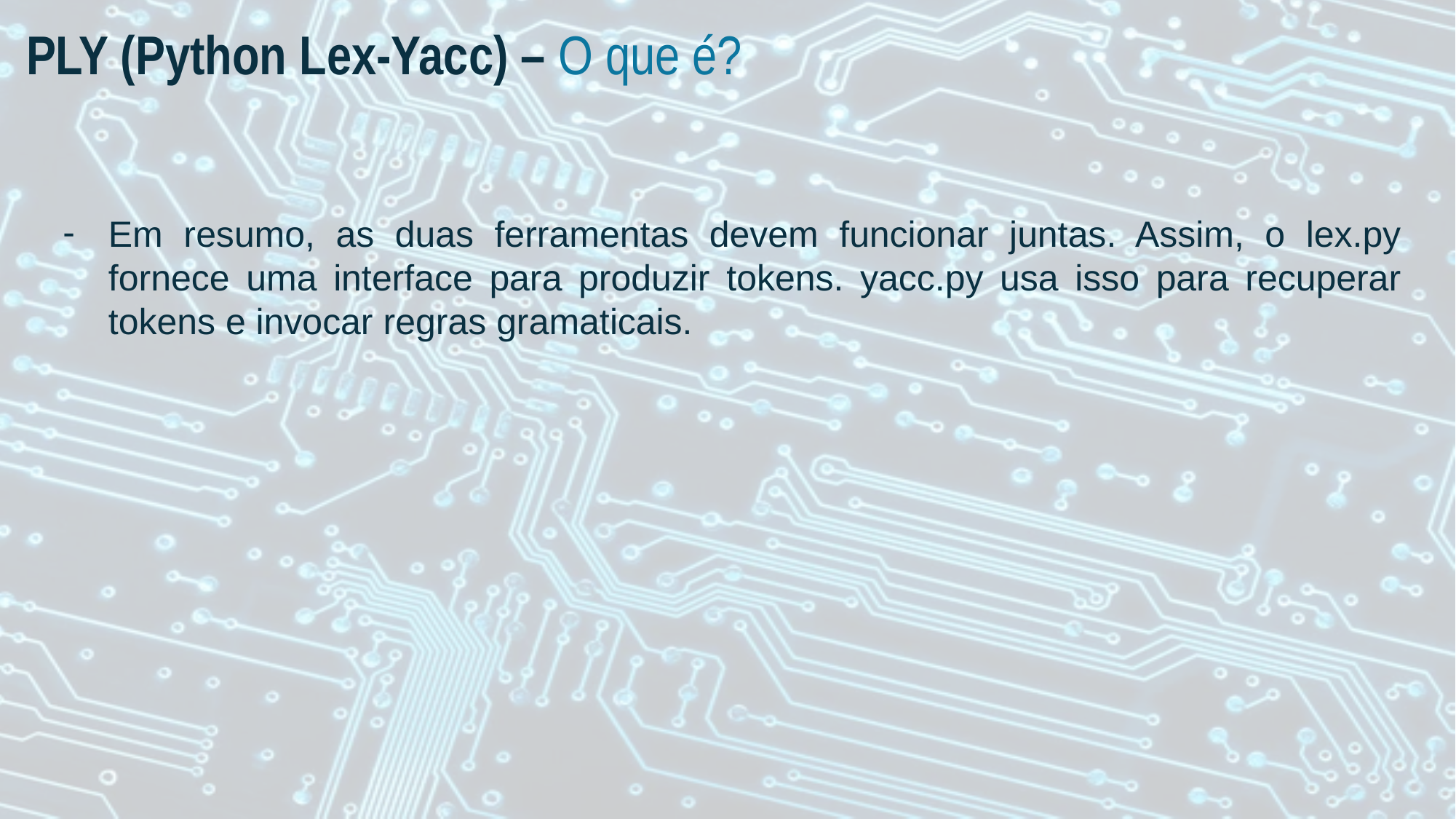

# PLY (Python Lex-Yacc) – O que é?
Em resumo, as duas ferramentas devem funcionar juntas. Assim, o lex.py fornece uma interface para produzir tokens. yacc.py usa isso para recuperar tokens e invocar regras gramaticais.